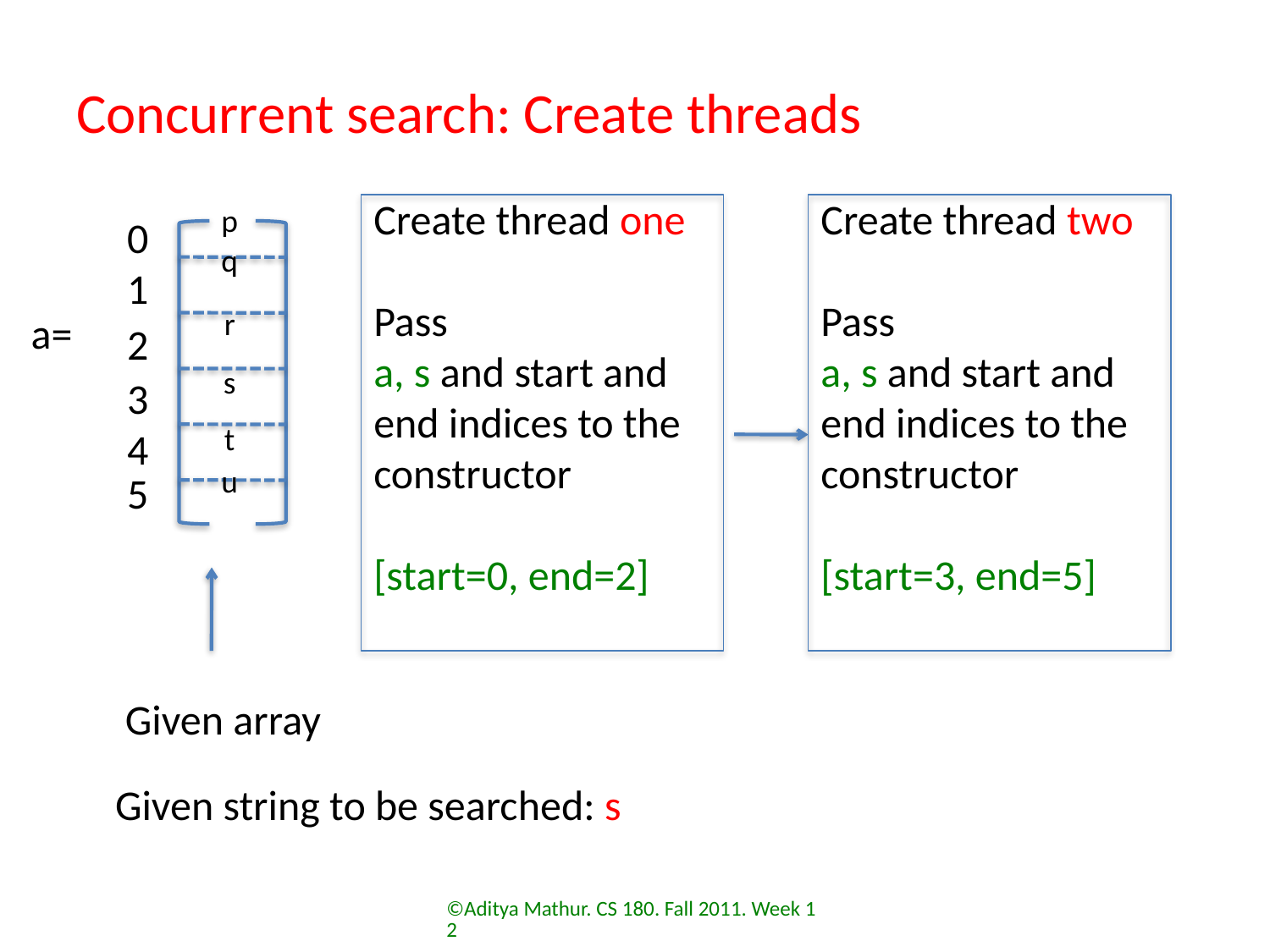

# Concurrent search: Create threads
Create thread one

Pass
a, s and start and end indices to the constructor

[start=0, end=2]

Create thread two

Pass
a, s and start and end indices to the constructor

[start=3, end=5]

p
0

1
2
3
4
5
a=
q
r
s
t
u
Given array
Given string to be searched: s
©Aditya Mathur. CS 180. Fall 2011. Week 12